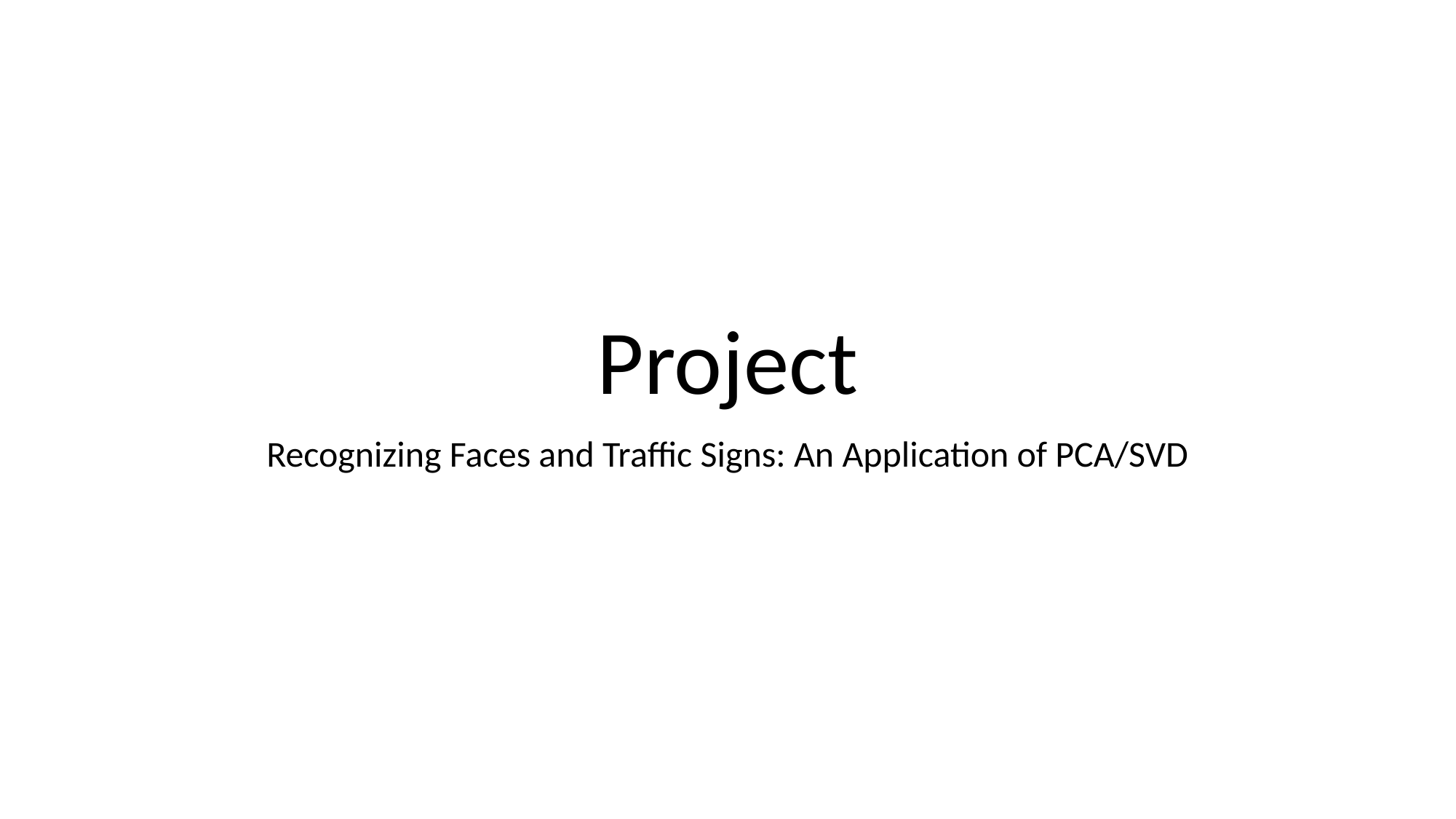

# Project
Recognizing Faces and Traffic Signs: An Application of PCA/SVD